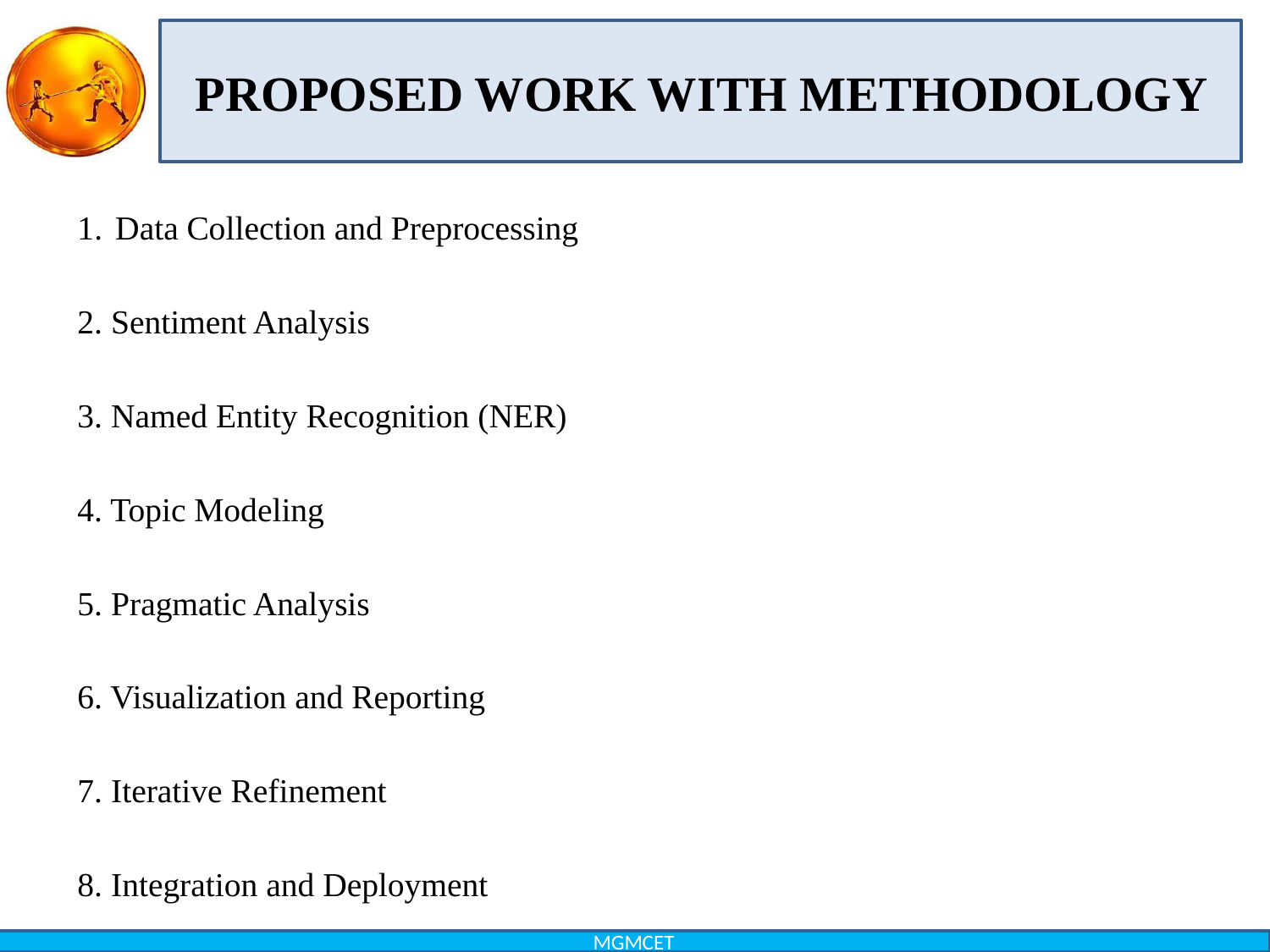

PROPOSED WORK WITH METHODOLOGY
Data Collection and Preprocessing

2. Sentiment Analysis

3. Named Entity Recognition (NER)

4. Topic Modeling

5. Pragmatic Analysis

6. Visualization and Reporting

7. Iterative Refinement

8. Integration and Deployment